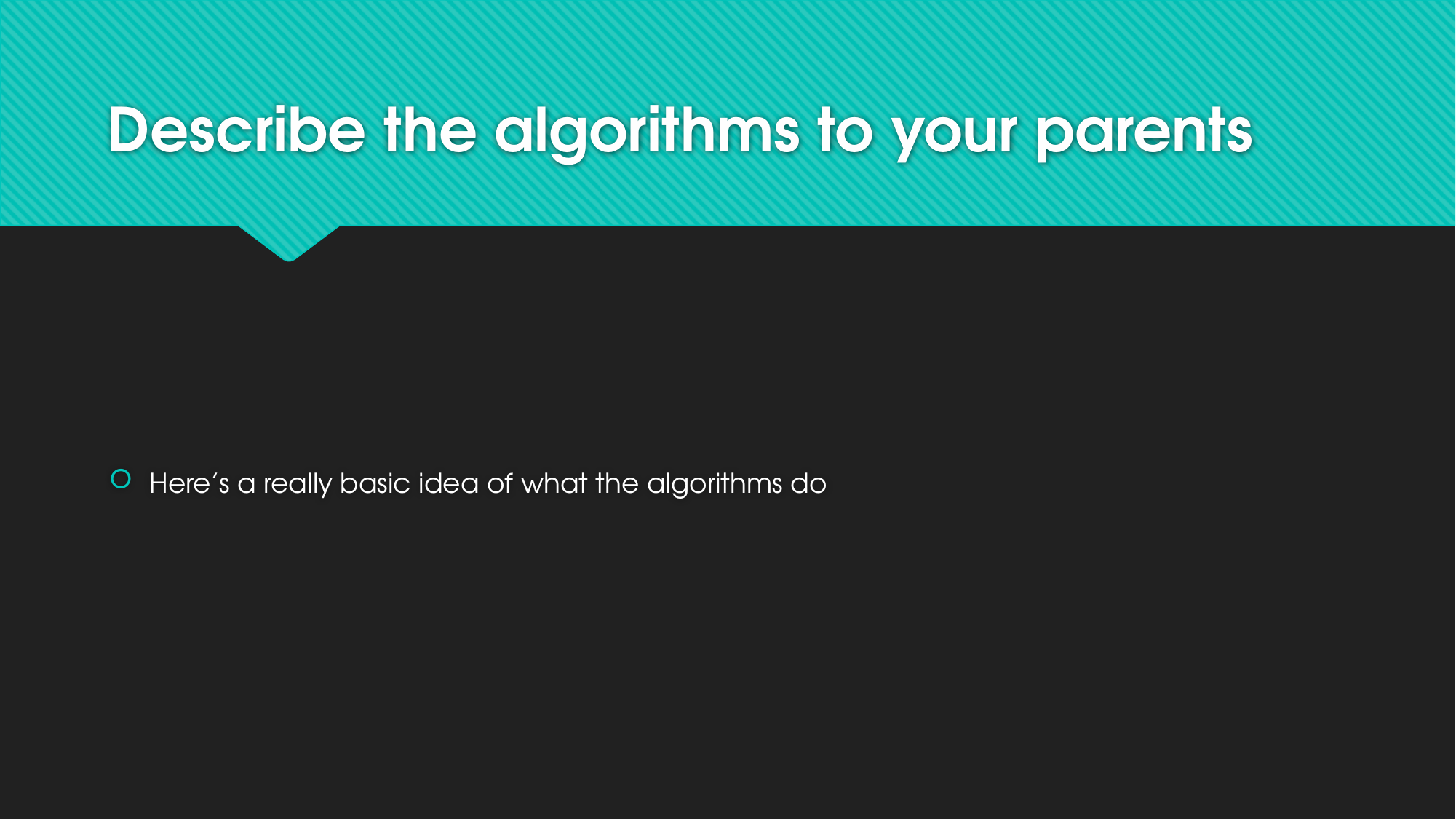

# Describe the algorithms to your parents
Here’s a really basic idea of what the algorithms do